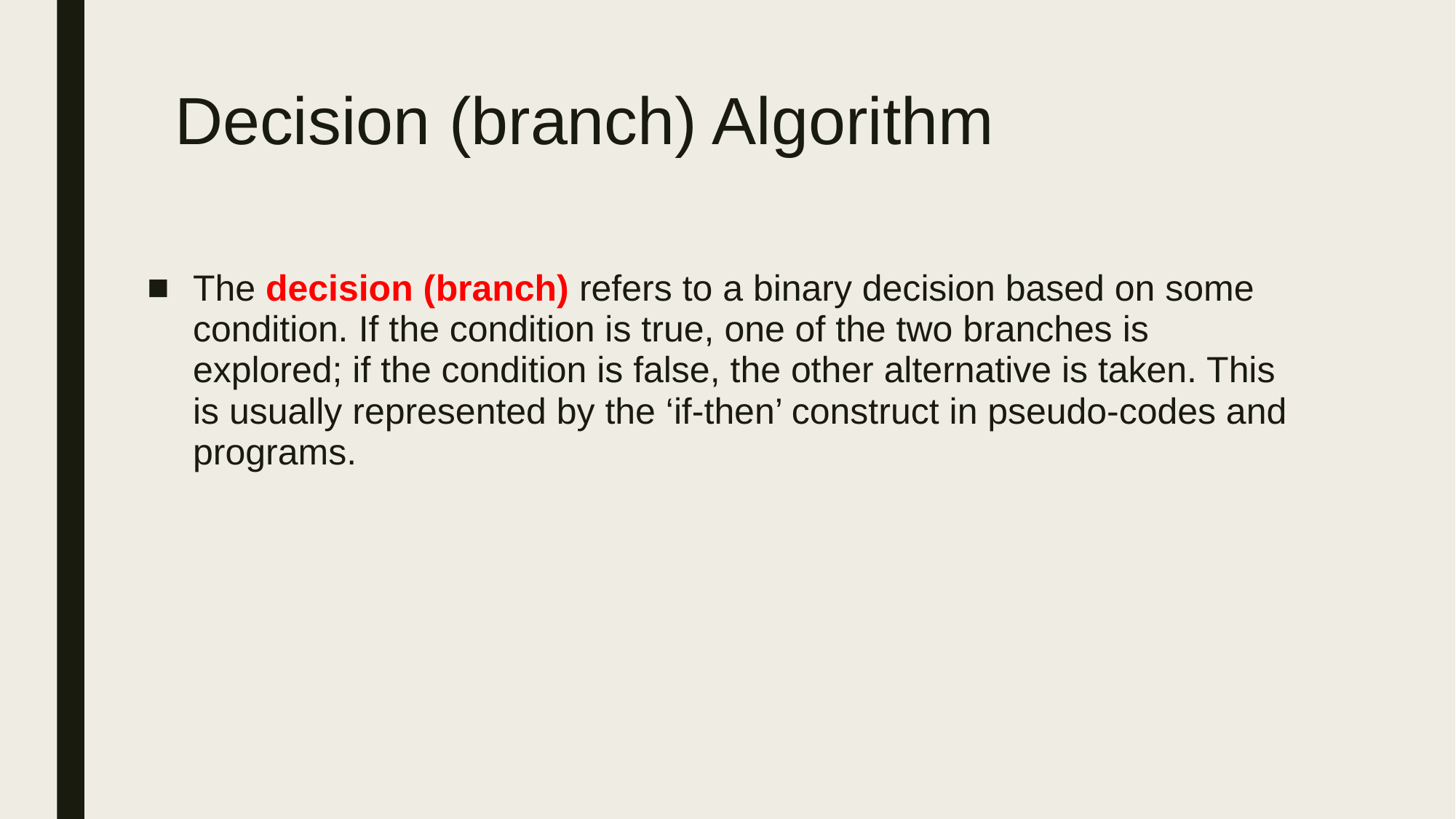

# Decision (branch) Algorithm

The decision (branch) refers to a binary decision based on some condition. If the condition is true, one of the two branches is explored; if the condition is false, the other alternative is taken. This is usually represented by the ‘if-then’ construct in pseudo-codes and programs.